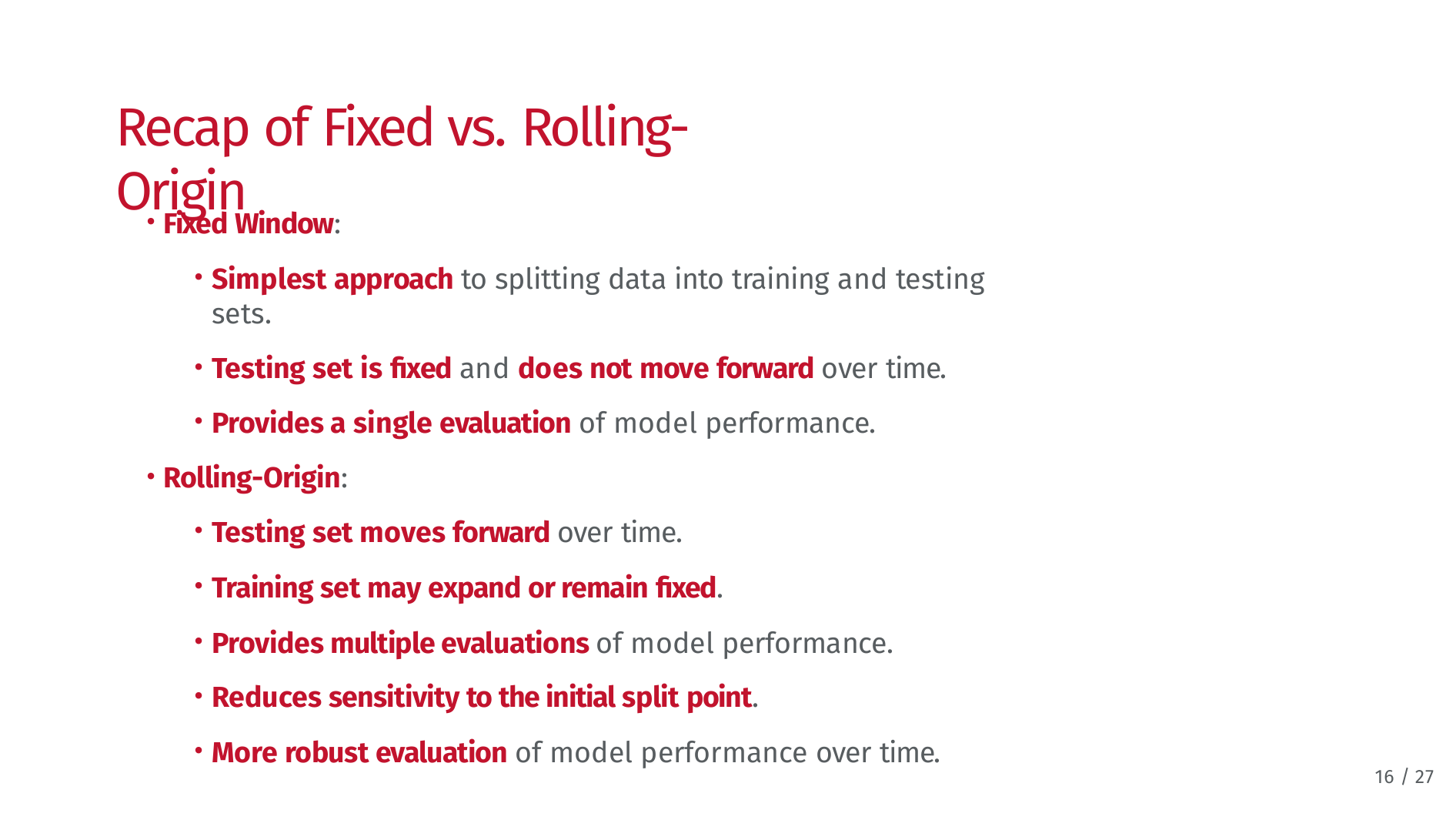

# Recap of Fixed vs. Rolling-Origin
Fixed Window:
Simplest approach to splitting data into training and testing sets.
Testing set is fixed and does not move forward over time.
Provides a single evaluation of model performance.
Rolling-Origin:
Testing set moves forward over time.
Training set may expand or remain fixed.
Provides multiple evaluations of model performance.
Reduces sensitivity to the initial split point.
More robust evaluation of model performance over time.
16 / 27